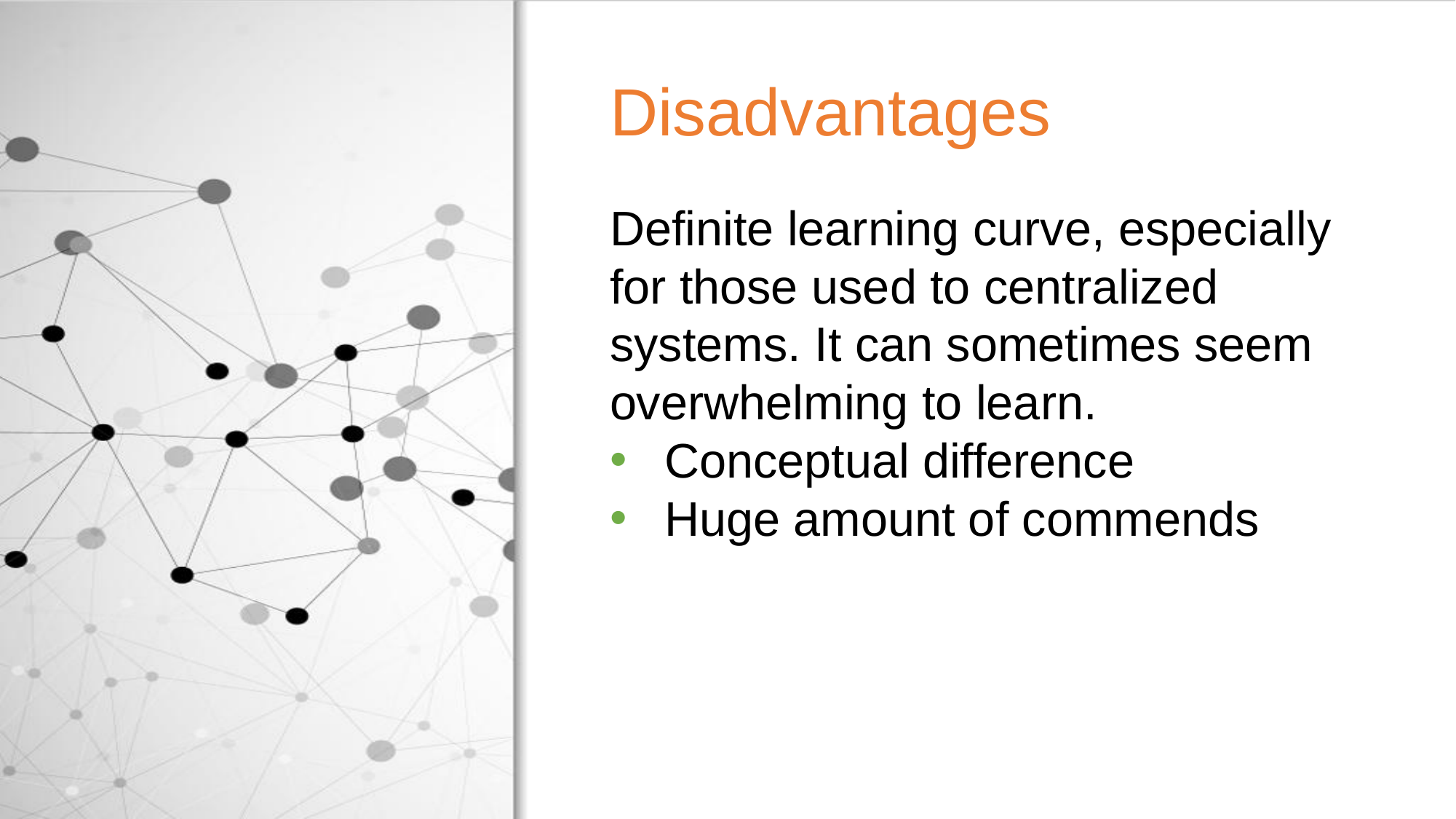

Disadvantages
Definite learning curve, especially for those used to centralized systems. It can sometimes seem overwhelming to learn.
Conceptual difference
Huge amount of commends